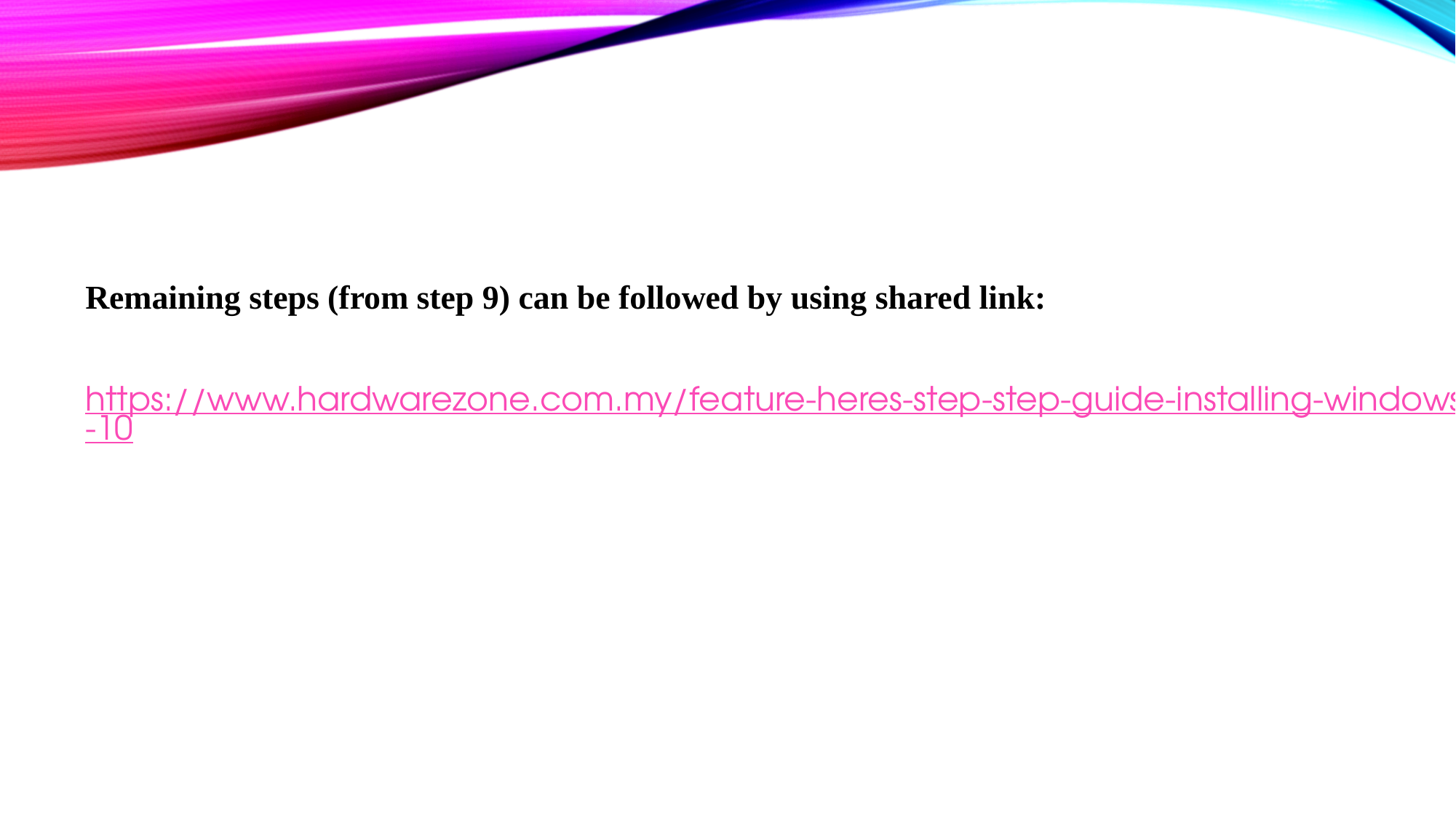

Remaining steps (from step 9) can be followed by using shared link:

https://www.hardwarezone.com.my/feature-heres-step-step-guide-installing-windows-10